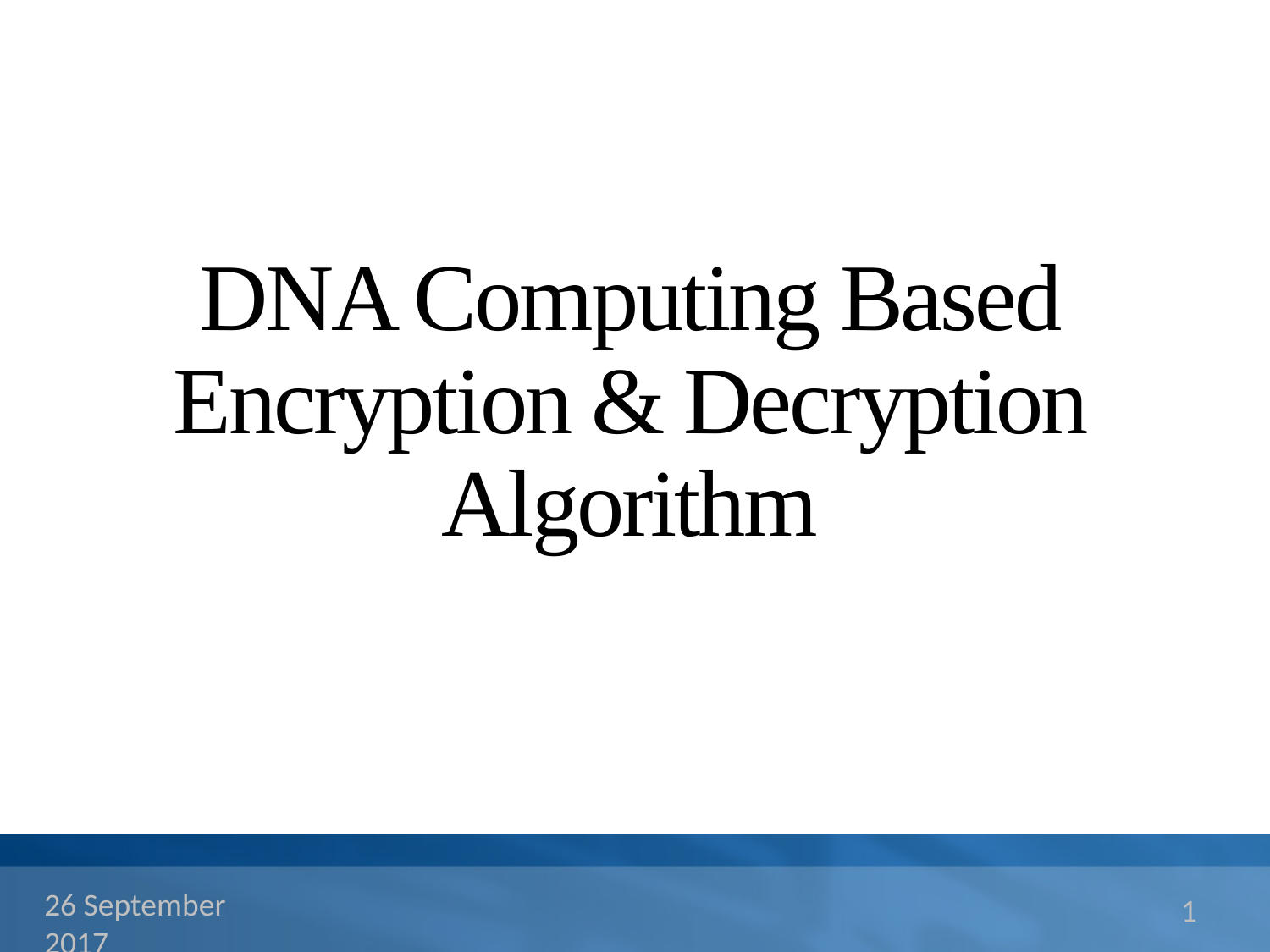

# DNA Computing Based Encryption & Decryption Algorithm